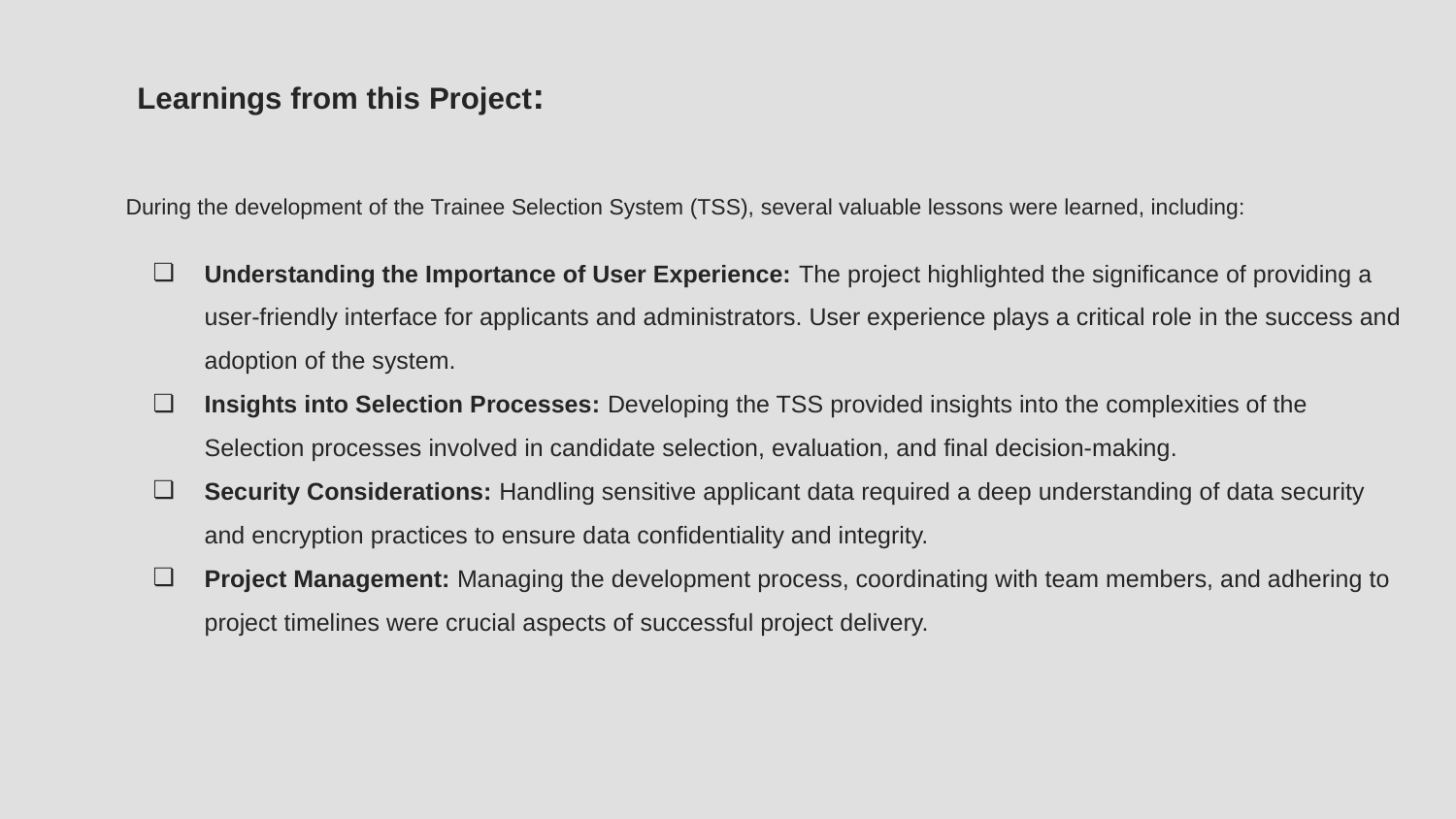

# Learnings from this Project:
During the development of the Trainee Selection System (TSS), several valuable lessons were learned, including:
Understanding the Importance of User Experience: The project highlighted the significance of providing a user-friendly interface for applicants and administrators. User experience plays a critical role in the success and adoption of the system.
Insights into Selection Processes: Developing the TSS provided insights into the complexities of the Selection processes involved in candidate selection, evaluation, and final decision-making.
Security Considerations: Handling sensitive applicant data required a deep understanding of data security and encryption practices to ensure data confidentiality and integrity.
Project Management: Managing the development process, coordinating with team members, and adhering to project timelines were crucial aspects of successful project delivery.